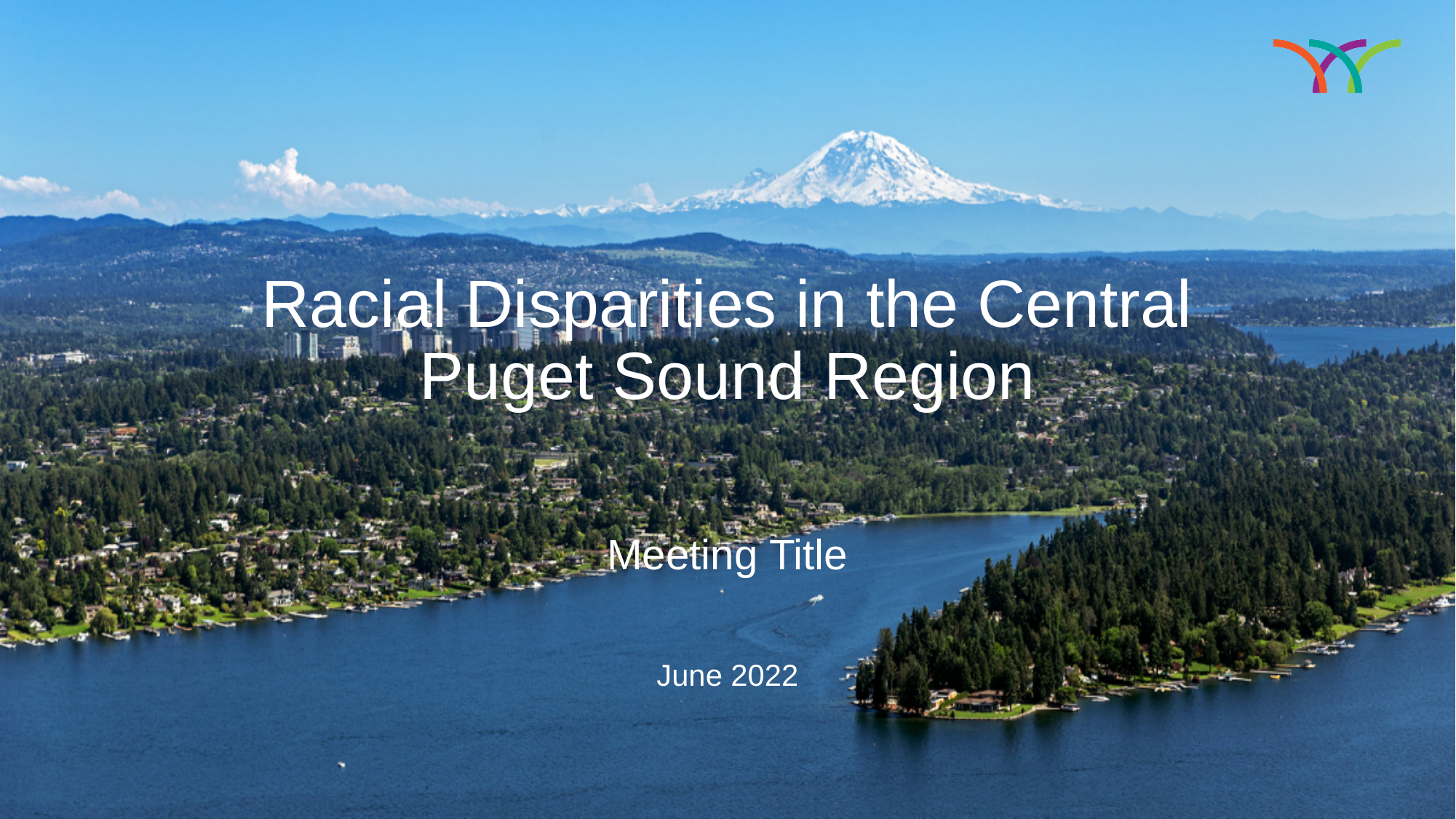

# Racial Disparities in the Central Puget Sound Region
Meeting Title
June 2022